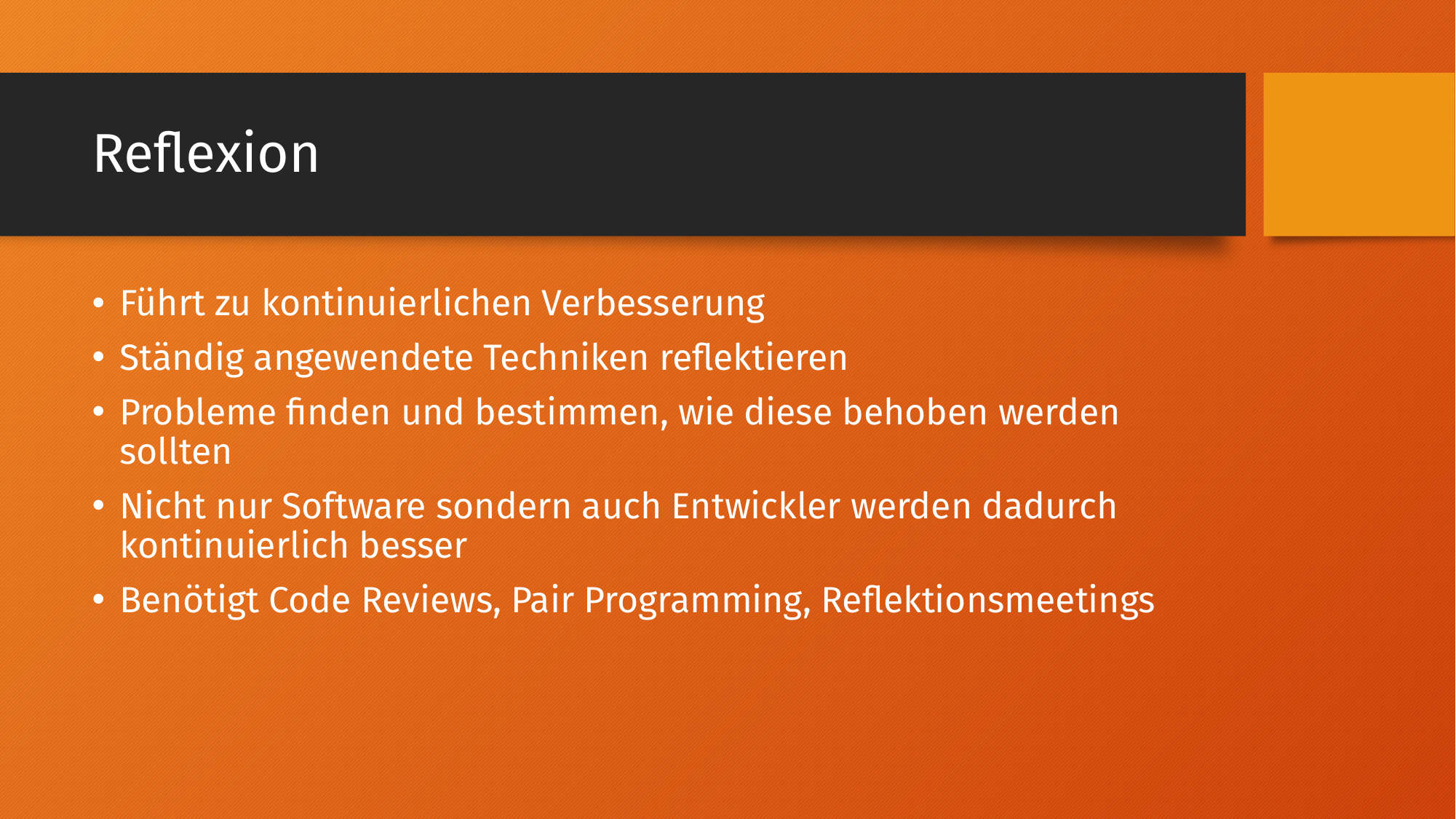

# Reflexion
Führt zu kontinuierlichen Verbesserung
Ständig angewendete Techniken reflektieren
Probleme finden und bestimmen, wie diese behoben werden sollten
Nicht nur Software sondern auch Entwickler werden dadurch kontinuierlich besser
Benötigt Code Reviews, Pair Programming, Reflektionsmeetings